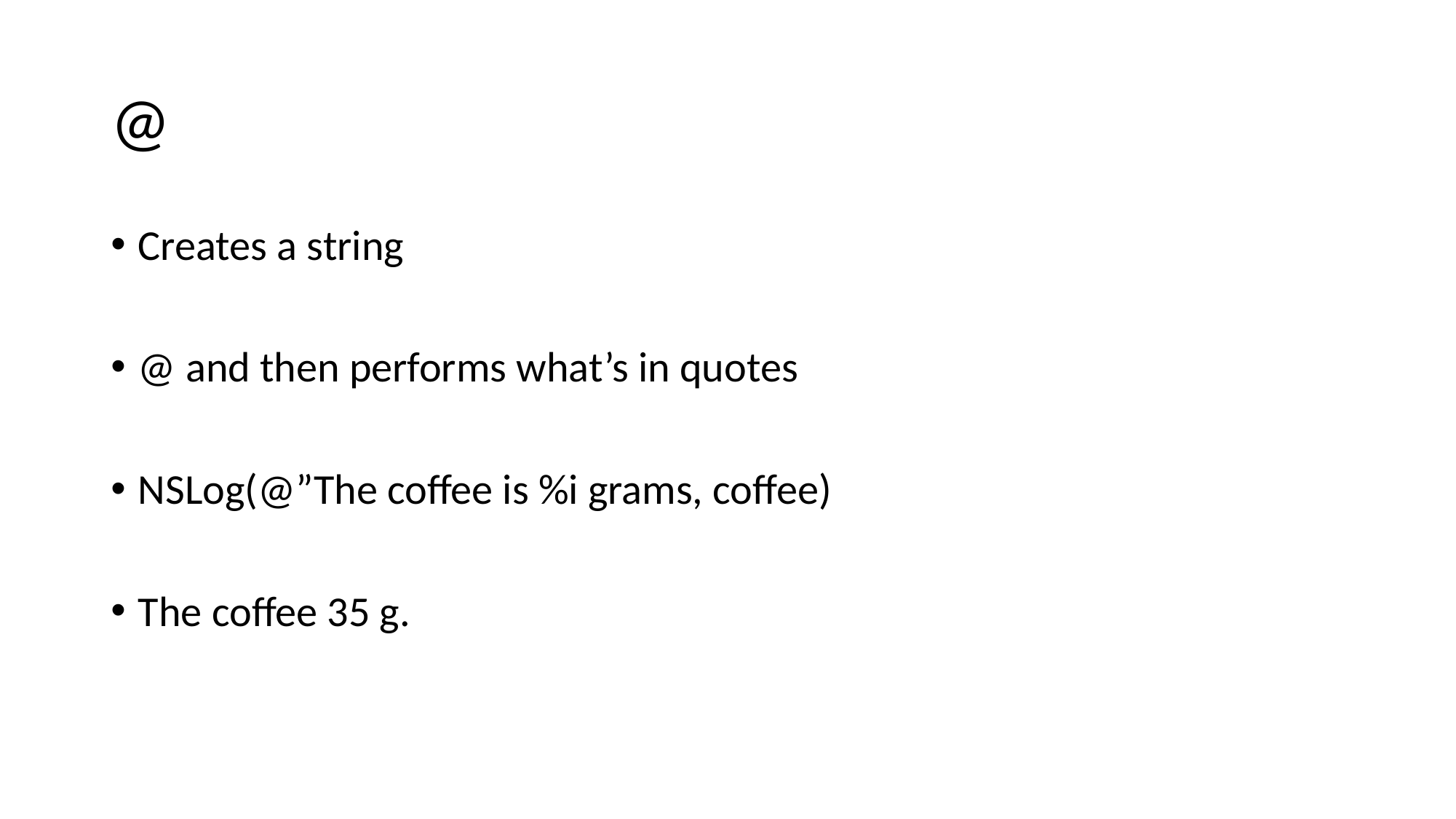

# @
Creates a string

@ and then performs what’s in quotes

NSLog(@”The coffee is %i grams, coffee)

The coffee 35 g.